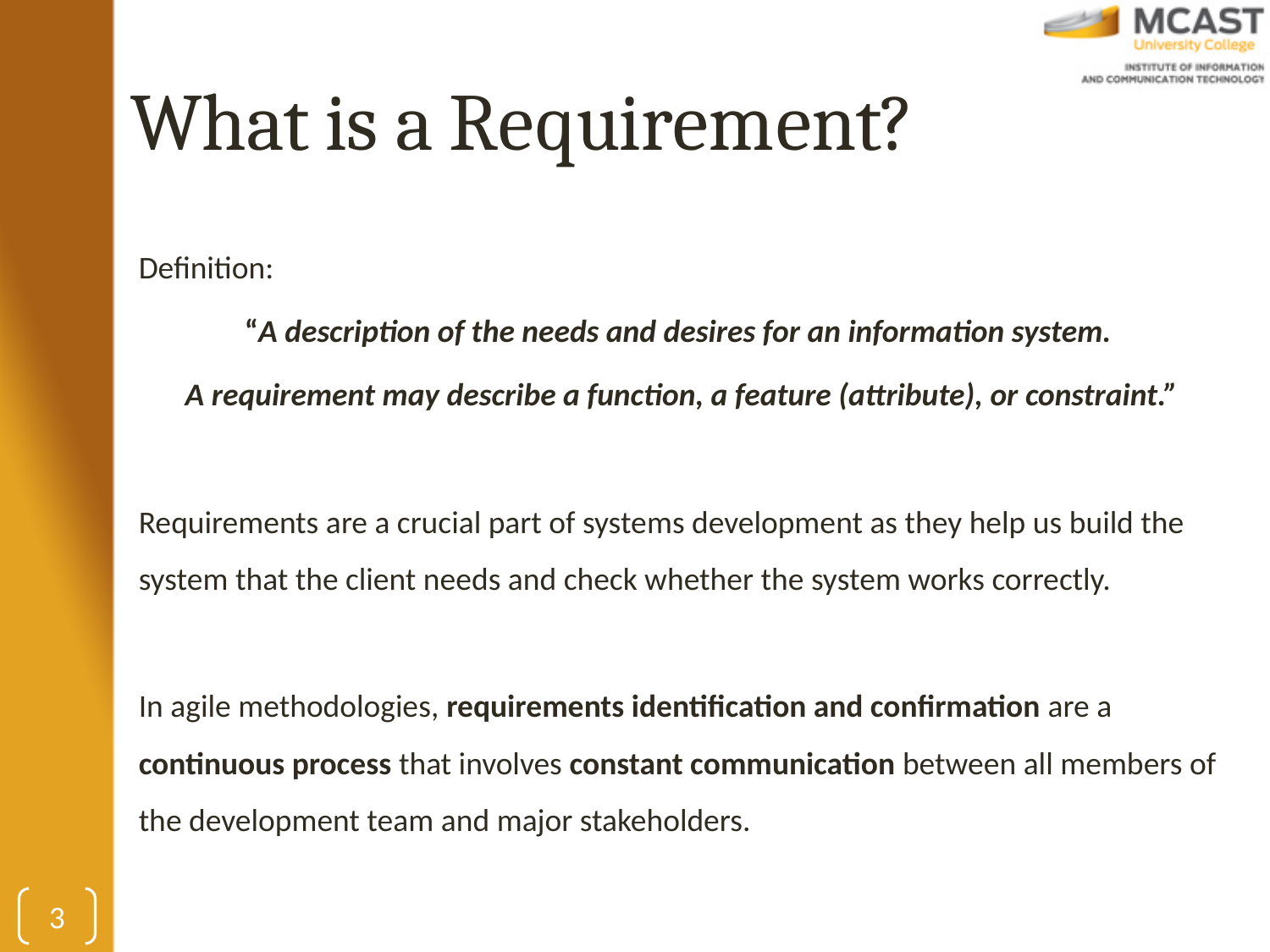

# What is a Requirement?
Definition:
“A description of the needs and desires for an information system.
A requirement may describe a function, a feature (attribute), or constraint.”

Requirements are a crucial part of systems development as they help us build the system that the client needs and check whether the system works correctly.

In agile methodologies, requirements identification and confirmation are a continuous process that involves constant communication between all members of the development team and major stakeholders.

3